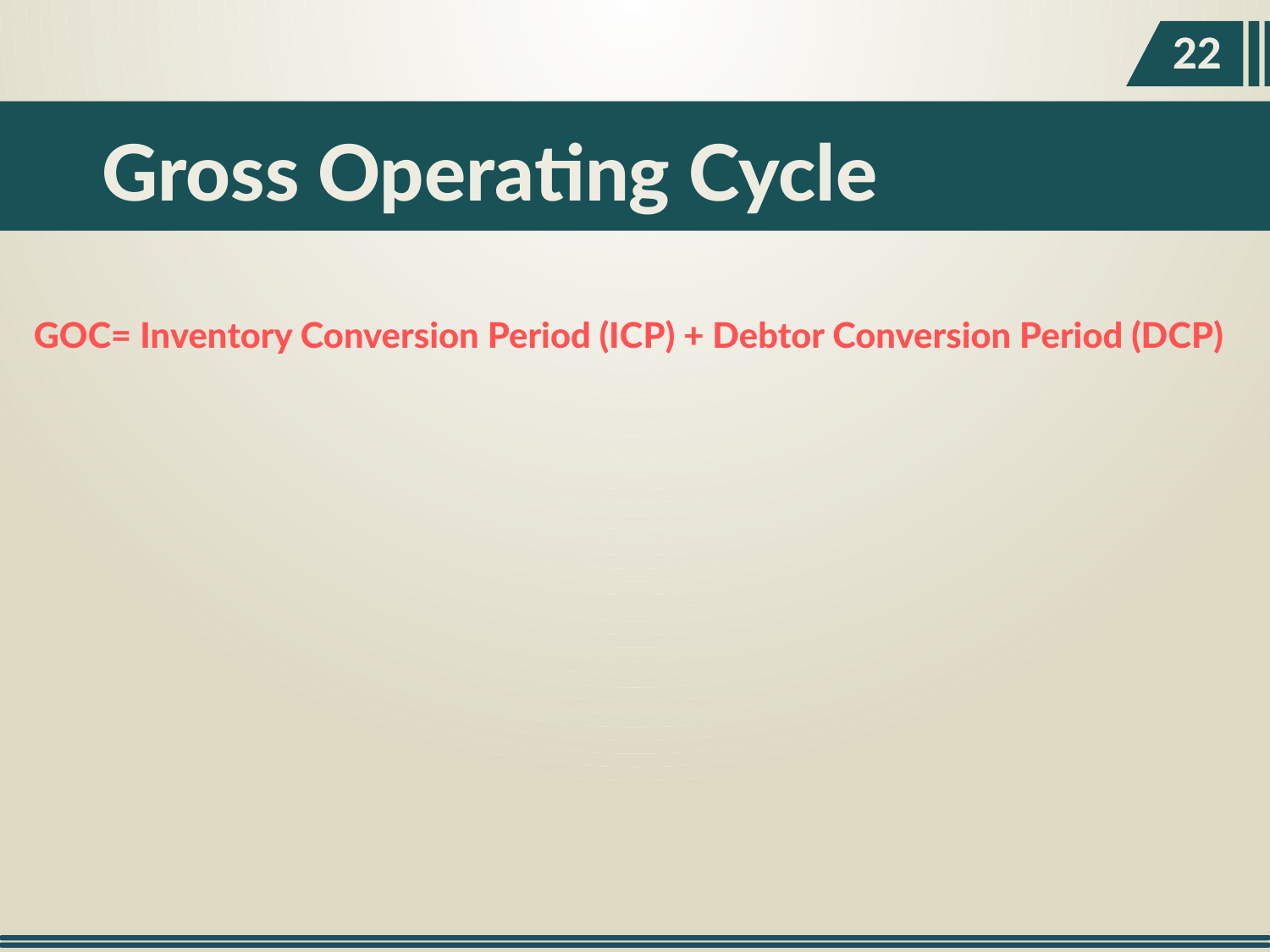

22
Gross Operating Cycle
GOC= Inventory Conversion Period (ICP) + Debtor Conversion Period (DCP)